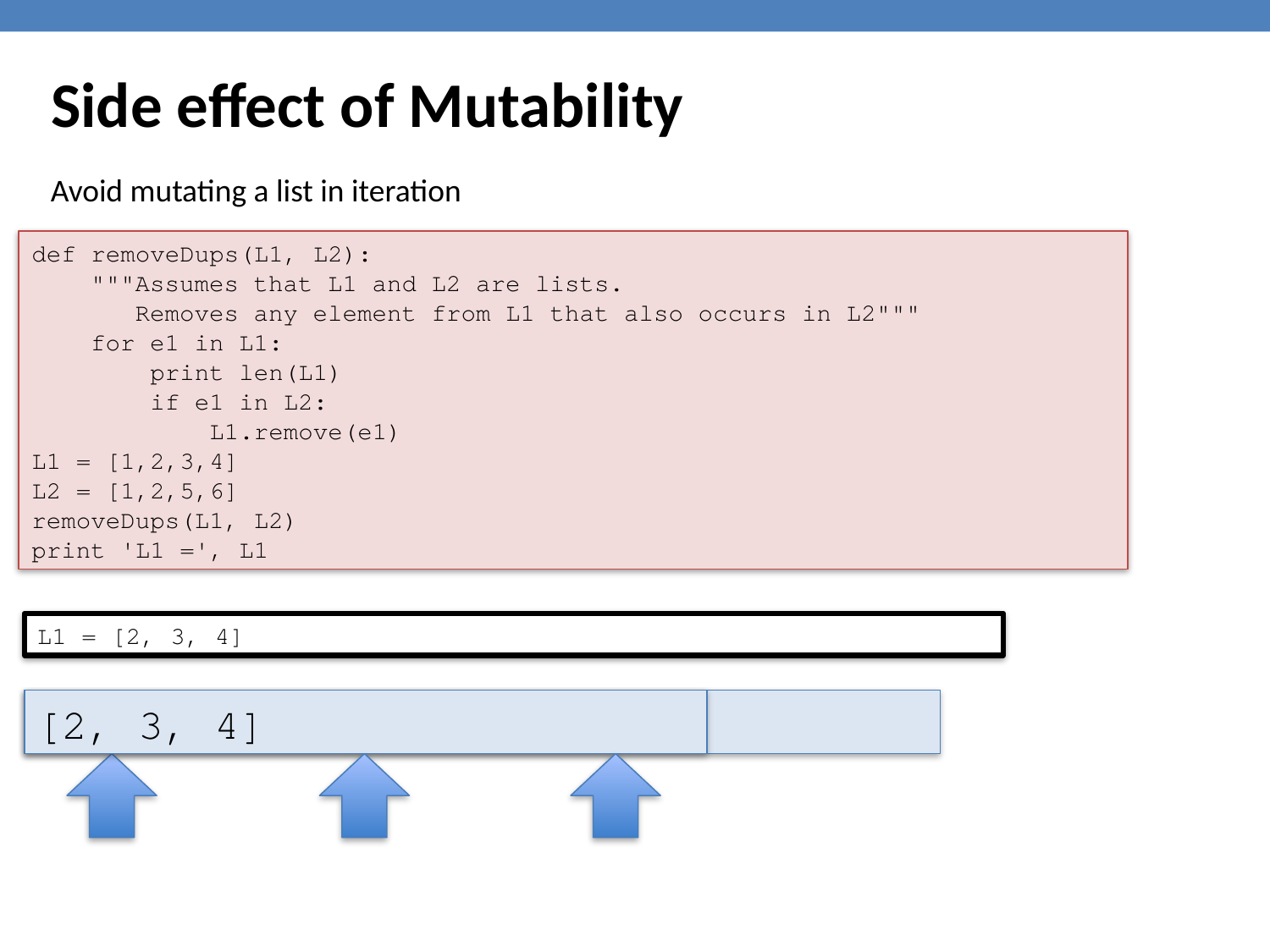

Side effect of Mutability
Avoid mutating a list in iteration
def removeDups(L1, L2):
    """Assumes that L1 and L2 are lists.
       Removes any element from L1 that also occurs in L2"""
    for e1 in L1:
        print len(L1)
        if e1 in L2:
            L1.remove(e1)
L1 = [1,2,3,4]
L2 = [1,2,5,6]
removeDups(L1, L2)
print 'L1 =', L1
L1 = [2, 3, 4]
[1, 2, 3, 4]
[2, 3, 4]